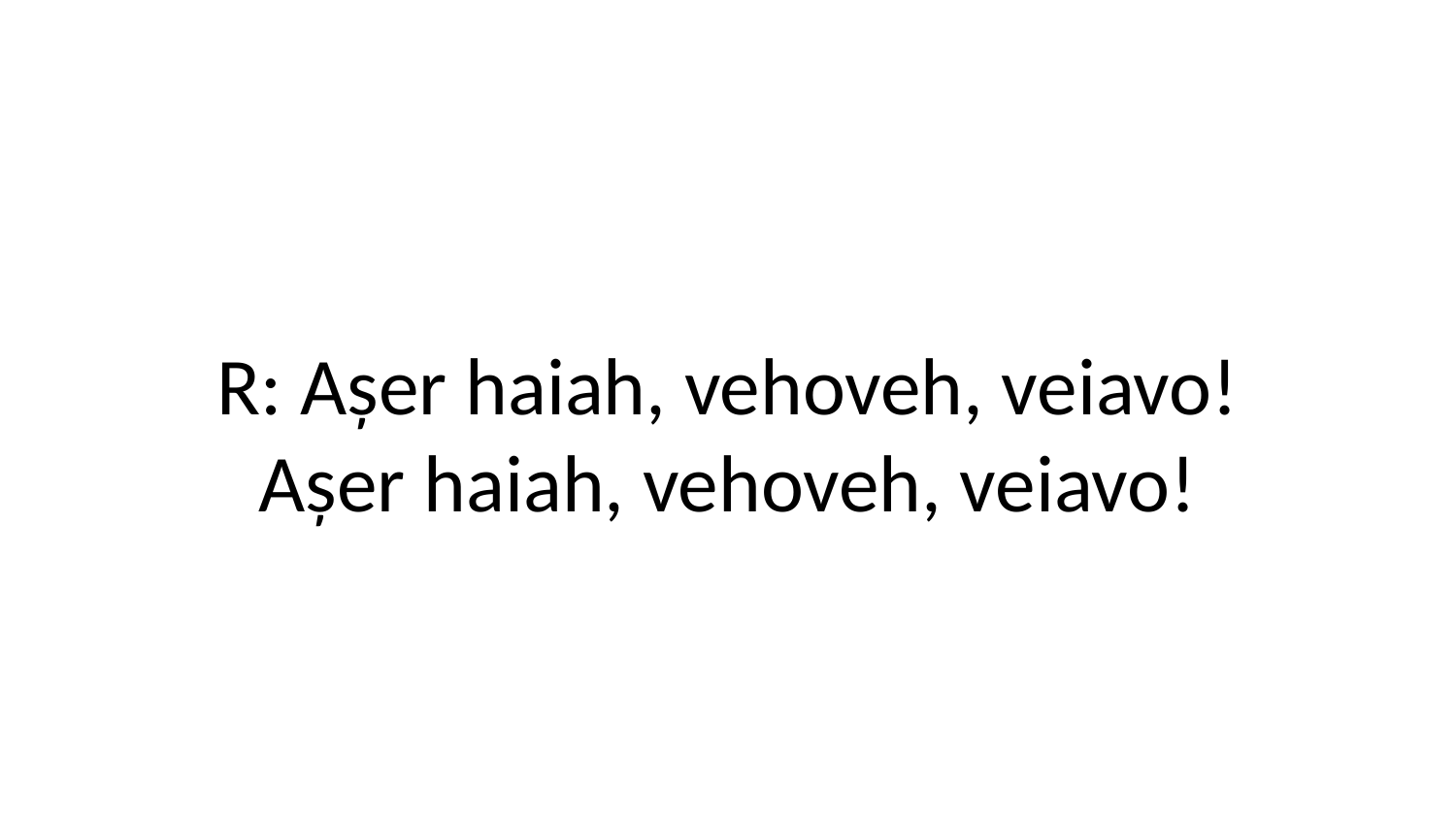

R: Așer haiah, vehoveh, veiavo!
Așer haiah, vehoveh, veiavo!